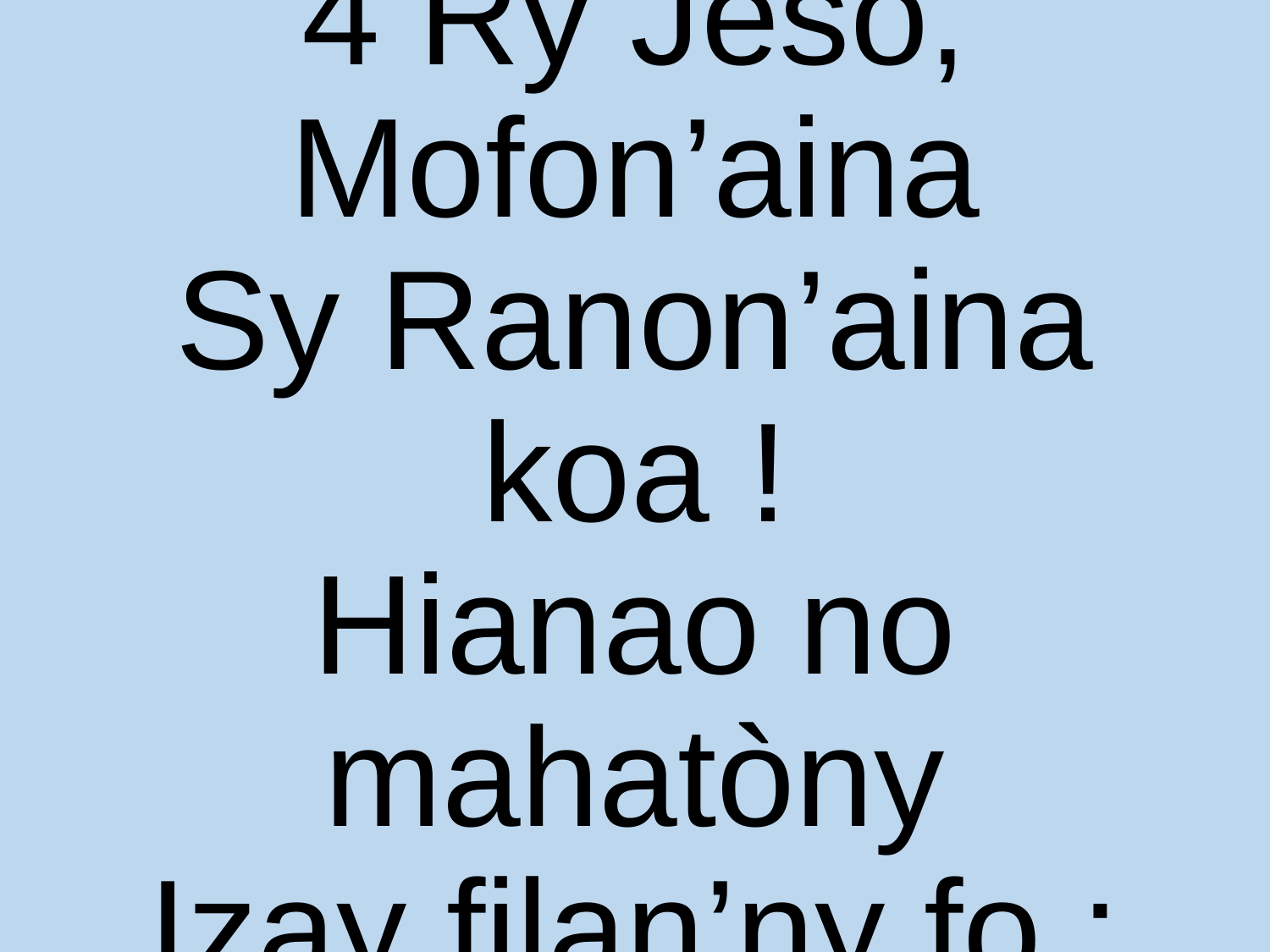

4 Ry Jeso, Mofon’aina
Sy Ranon’aina koa !
Hianao no mahatòny
Izay filan’ny fo ;